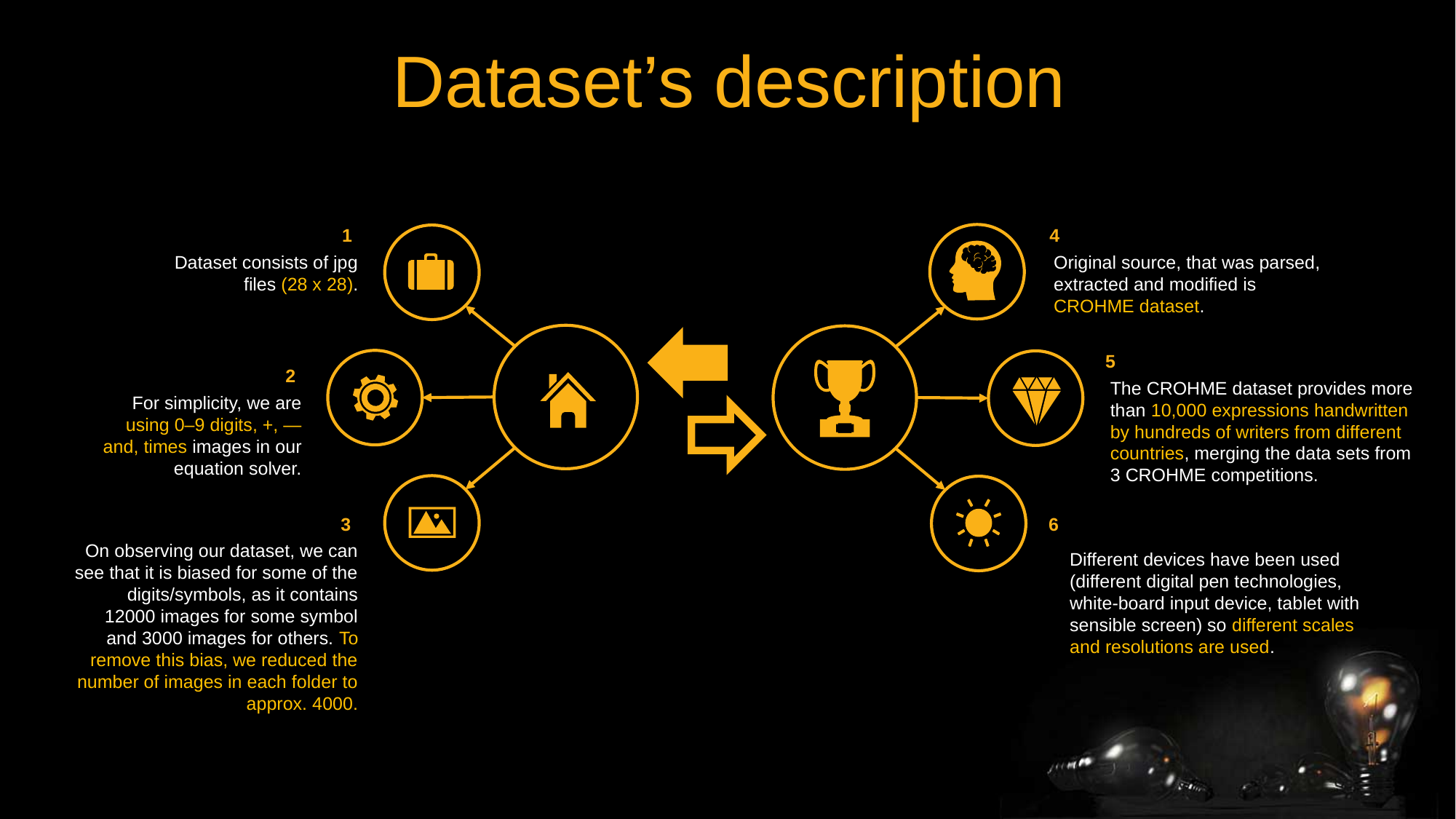

Dataset’s description
1
Dataset consists of jpg files (28 x 28).
4
Original source, that was parsed, extracted and modified is CROHME dataset.

5
The CROHME dataset provides more than 10,000 expressions handwritten by hundreds of writers from different countries, merging the data sets from 3 CROHME competitions.
2
For simplicity, we are using 0–9 digits, +, — and, times images in our equation solver.

3
On observing our dataset, we can see that it is biased for some of the digits/symbols, as it contains 12000 images for some symbol and 3000 images for others. To remove this bias, we reduced the number of images in each folder to approx. 4000.
6
Different devices have been used (different digital pen technologies, white-board input device, tablet with sensible screen) so different scales and resolutions are used.